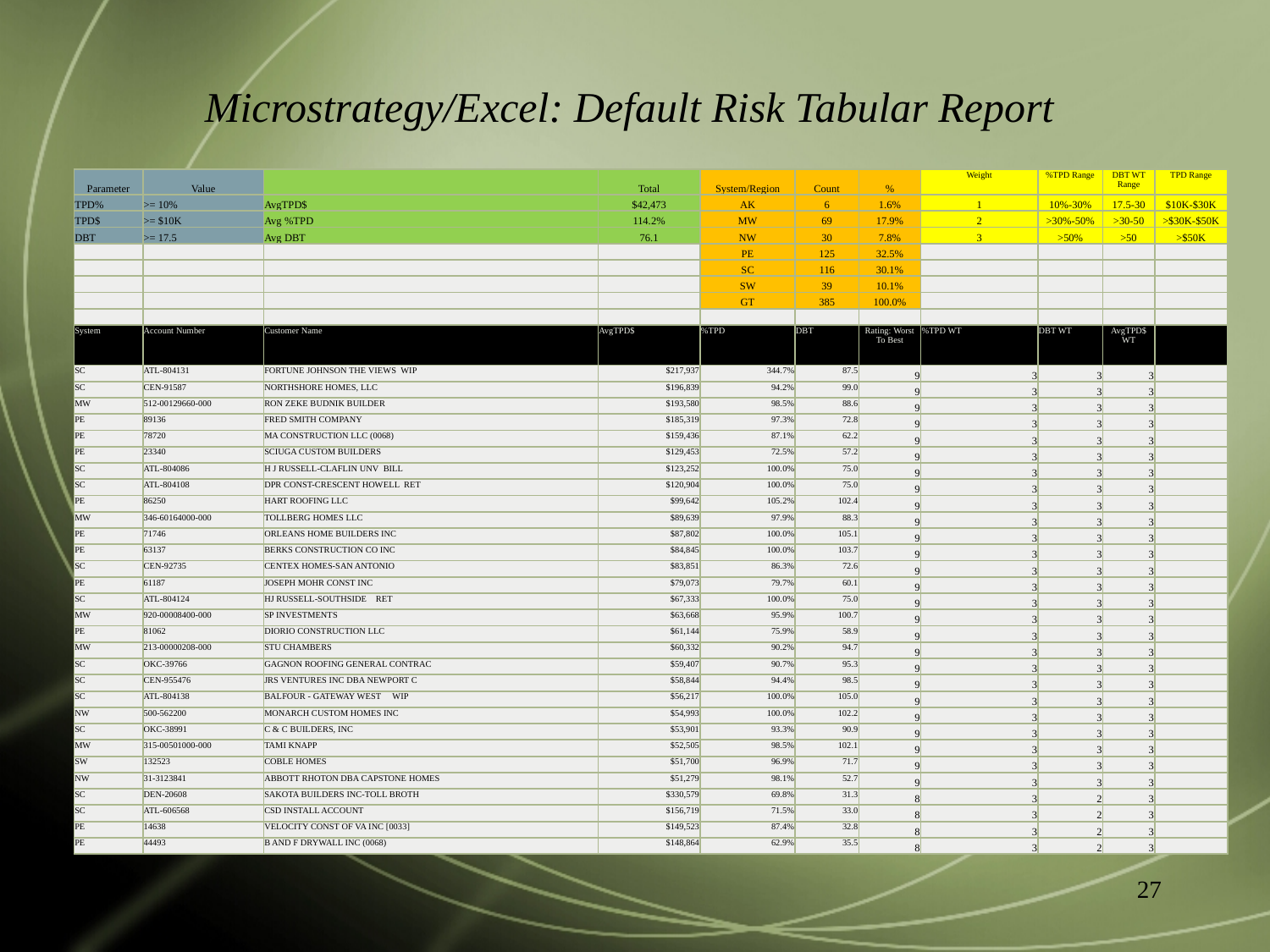

# Microstrategy/Excel: Default Risk Tabular Report
| Parameter | Value |  | Total | System/Region | Count | % | Weight | %TPD Range | DBT WT Range | TPD Range |
| --- | --- | --- | --- | --- | --- | --- | --- | --- | --- | --- |
| TPD% | >= 10% | AvgTPD$ | $42,473 | AK | 6 | 1.6% | 1 | 10%-30% | 17.5-30 | $10K-$30K |
| TPD$ | >= $10K | Avg %TPD | 114.2% | MW | 69 | 17.9% | 2 | >30%-50% | >30-50 | >$30K-$50K |
| DBT | >= 17.5 | Avg DBT | 76.1 | NW | 30 | 7.8% | 3 | >50% | >50 | >$50K |
|  |  |  |  | PE | 125 | 32.5% |  |  |  |  |
|  |  |  |  | SC | 116 | 30.1% |  |  |  |  |
|  |  |  |  | SW | 39 | 10.1% |  |  |  |  |
|  |  |  |  | GT | 385 | 100.0% |  |  |  |  |
|  |  |  |  |  |  |  |  |  |  |  |
| System | Account Number | Customer Name | AvgTPD$ | %TPD | DBT | Rating: Worst To Best | %TPD WT | DBT WT | AvgTPD$ WT |  |
| SC | ATL-804131 | FORTUNE JOHNSON THE VIEWS WIP | $217,937 | 344.7% | 87.5 | 9 | 3 | 3 | 3 |  |
| SC | CEN-91587 | NORTHSHORE HOMES, LLC | $196,839 | 94.2% | 99.0 | 9 | 3 | 3 | 3 |  |
| MW | 512-00129660-000 | RON ZEKE BUDNIK BUILDER | $193,580 | 98.5% | 88.6 | 9 | 3 | 3 | 3 |  |
| PE | 89136 | FRED SMITH COMPANY | $185,319 | 97.3% | 72.8 | 9 | 3 | 3 | 3 |  |
| PE | 78720 | MA CONSTRUCTION LLC (0068) | $159,436 | 87.1% | 62.2 | 9 | 3 | 3 | 3 |  |
| PE | 23340 | SCIUGA CUSTOM BUILDERS | $129,453 | 72.5% | 57.2 | 9 | 3 | 3 | 3 |  |
| SC | ATL-804086 | H J RUSSELL-CLAFLIN UNV BILL | $123,252 | 100.0% | 75.0 | 9 | 3 | 3 | 3 |  |
| SC | ATL-804108 | DPR CONST-CRESCENT HOWELL RET | $120,904 | 100.0% | 75.0 | 9 | 3 | 3 | 3 |  |
| PE | 86250 | HART ROOFING LLC | $99,642 | 105.2% | 102.4 | 9 | 3 | 3 | 3 |  |
| MW | 346-60164000-000 | TOLLBERG HOMES LLC | $89,639 | 97.9% | 88.3 | 9 | 3 | 3 | 3 |  |
| PE | 71746 | ORLEANS HOME BUILDERS INC | $87,802 | 100.0% | 105.1 | 9 | 3 | 3 | 3 |  |
| PE | 63137 | BERKS CONSTRUCTION CO INC | $84,845 | 100.0% | 103.7 | 9 | 3 | 3 | 3 |  |
| SC | CEN-92735 | CENTEX HOMES-SAN ANTONIO | $83,851 | 86.3% | 72.6 | 9 | 3 | 3 | 3 |  |
| PE | 61187 | JOSEPH MOHR CONST INC | $79,073 | 79.7% | 60.1 | 9 | 3 | 3 | 3 |  |
| SC | ATL-804124 | HJ RUSSELL-SOUTHSIDE RET | $67,333 | 100.0% | 75.0 | 9 | 3 | 3 | 3 |  |
| MW | 920-00008400-000 | SP INVESTMENTS | $63,668 | 95.9% | 100.7 | 9 | 3 | 3 | 3 |  |
| PE | 81062 | DIORIO CONSTRUCTION LLC | $61,144 | 75.9% | 58.9 | 9 | 3 | 3 | 3 |  |
| MW | 213-00000208-000 | STU CHAMBERS | $60,332 | 90.2% | 94.7 | 9 | 3 | 3 | 3 |  |
| SC | OKC-39766 | GAGNON ROOFING GENERAL CONTRAC | $59,407 | 90.7% | 95.3 | 9 | 3 | 3 | 3 |  |
| SC | CEN-955476 | JRS VENTURES INC DBA NEWPORT C | $58,844 | 94.4% | 98.5 | 9 | 3 | 3 | 3 |  |
| SC | ATL-804138 | BALFOUR - GATEWAY WEST WIP | $56,217 | 100.0% | 105.0 | 9 | 3 | 3 | 3 |  |
| NW | 500-562200 | MONARCH CUSTOM HOMES INC | $54,993 | 100.0% | 102.2 | 9 | 3 | 3 | 3 |  |
| SC | OKC-38991 | C & C BUILDERS, INC | $53,901 | 93.3% | 90.9 | 9 | 3 | 3 | 3 |  |
| MW | 315-00501000-000 | TAMI KNAPP | $52,505 | 98.5% | 102.1 | 9 | 3 | 3 | 3 |  |
| SW | 132523 | COBLE HOMES | $51,700 | 96.9% | 71.7 | 9 | 3 | 3 | 3 |  |
| NW | 31-3123841 | ABBOTT RHOTON DBA CAPSTONE HOMES | $51,279 | 98.1% | 52.7 | 9 | 3 | 3 | 3 |  |
| SC | DEN-20608 | SAKOTA BUILDERS INC-TOLL BROTH | $330,579 | 69.8% | 31.3 | 8 | 3 | 2 | 3 |  |
| SC | ATL-606568 | CSD INSTALL ACCOUNT | $156,719 | 71.5% | 33.0 | 8 | 3 | 2 | 3 |  |
| PE | 14638 | VELOCITY CONST OF VA INC [0033] | $149,523 | 87.4% | 32.8 | 8 | 3 | 2 | 3 |  |
| PE | 44493 | B AND F DRYWALL INC (0068) | $148,864 | 62.9% | 35.5 | 8 | 3 | 2 | 3 |  |
27